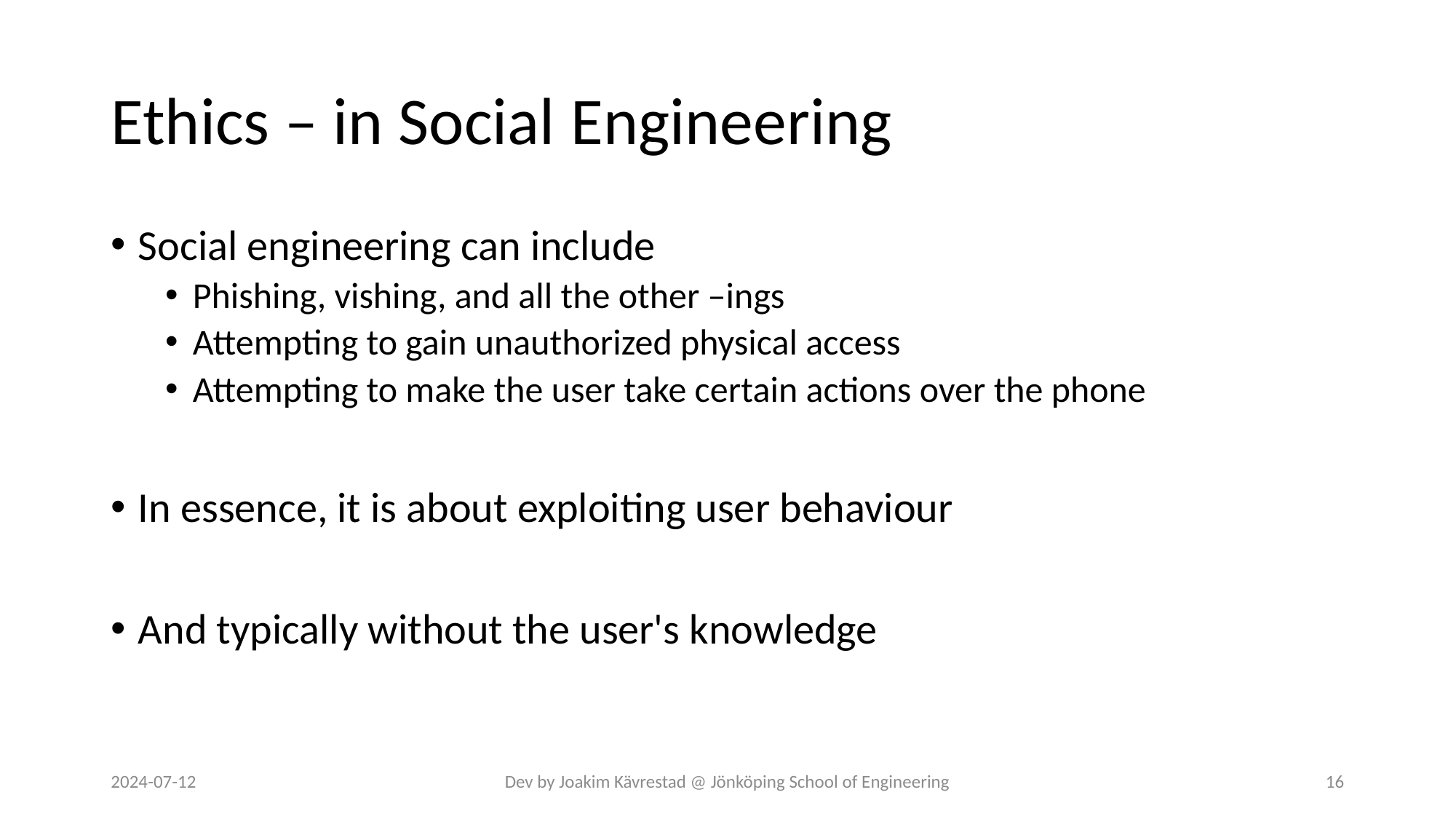

# Ethics – in Social Engineering
Social engineering can include
Phishing, vishing, and all the other –ings
Attempting to gain unauthorized physical access
Attempting to make the user take certain actions over the phone

In essence, it is about exploiting user behaviour

And typically without the user's knowledge

2024-07-12
Dev by Joakim Kävrestad @ Jönköping School of Engineering
16